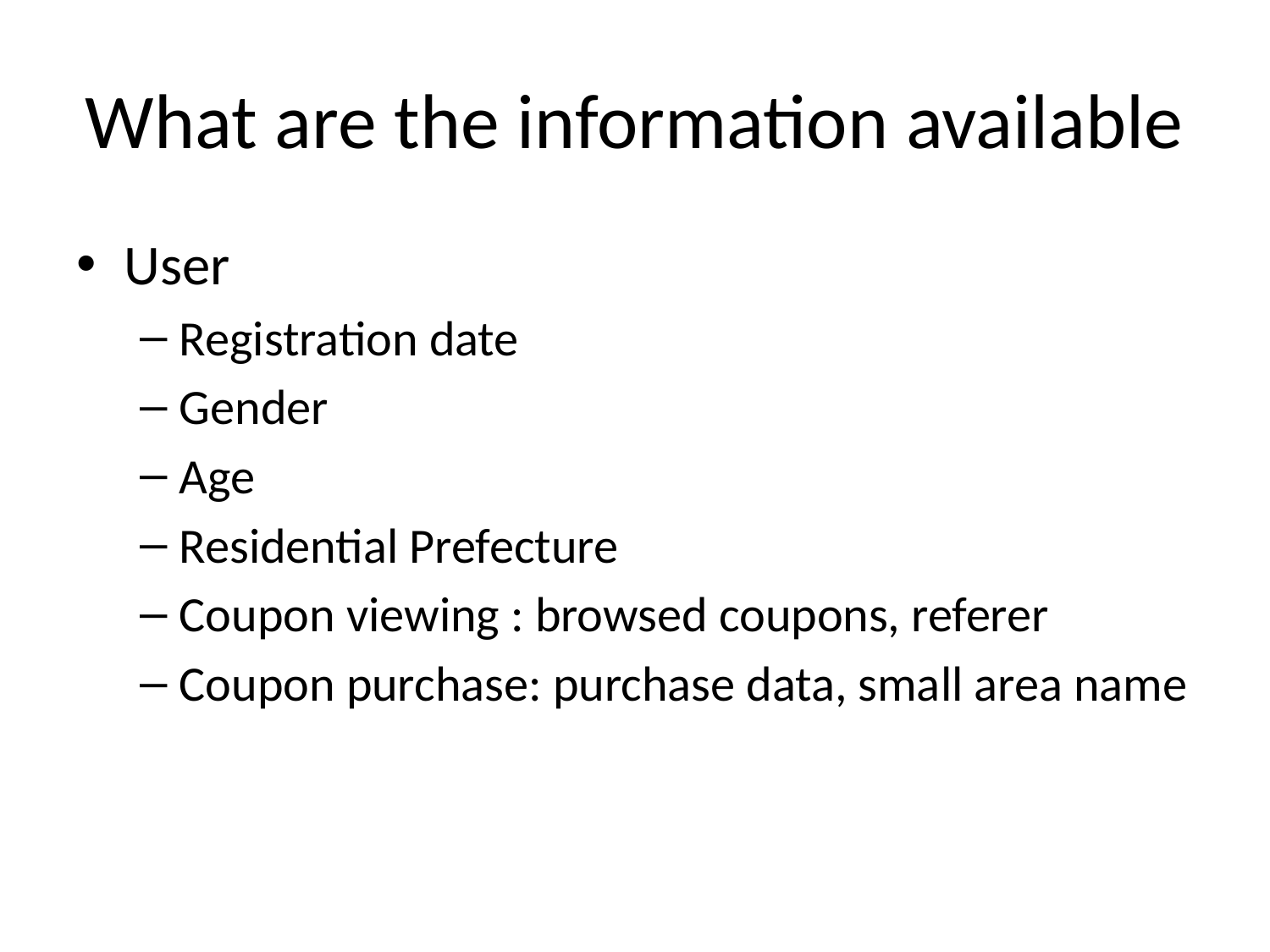

# What are the information available
User
Registration date
Gender
Age
Residential Prefecture
Coupon viewing : browsed coupons, referer
Coupon purchase: purchase data, small area name